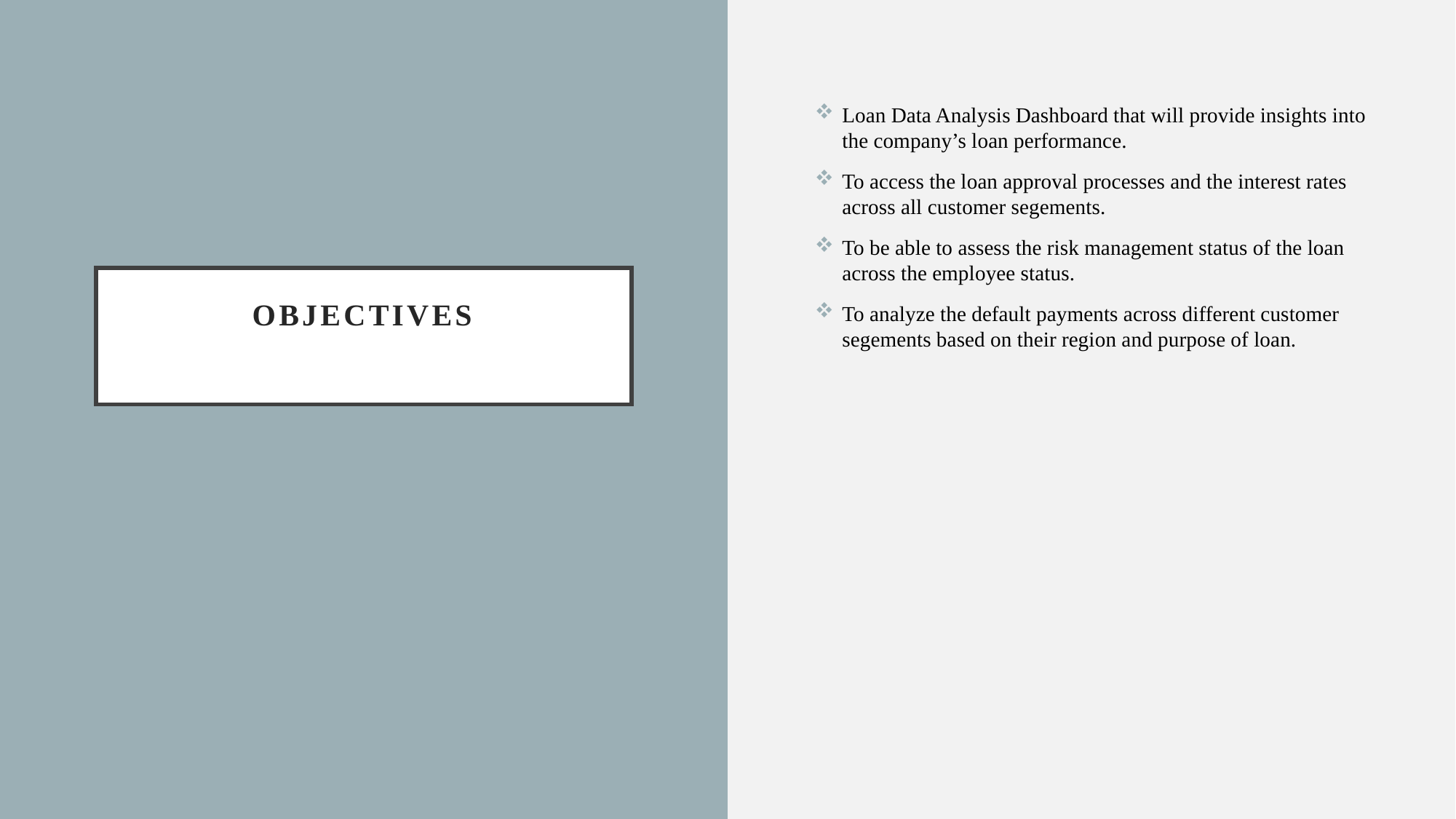

Loan Data Analysis Dashboard that will provide insights into the company’s loan performance.
To access the loan approval processes and the interest rates across all customer segements.
To be able to assess the risk management status of the loan across the employee status.
To analyze the default payments across different customer segements based on their region and purpose of loan.
# OBJECTIVES